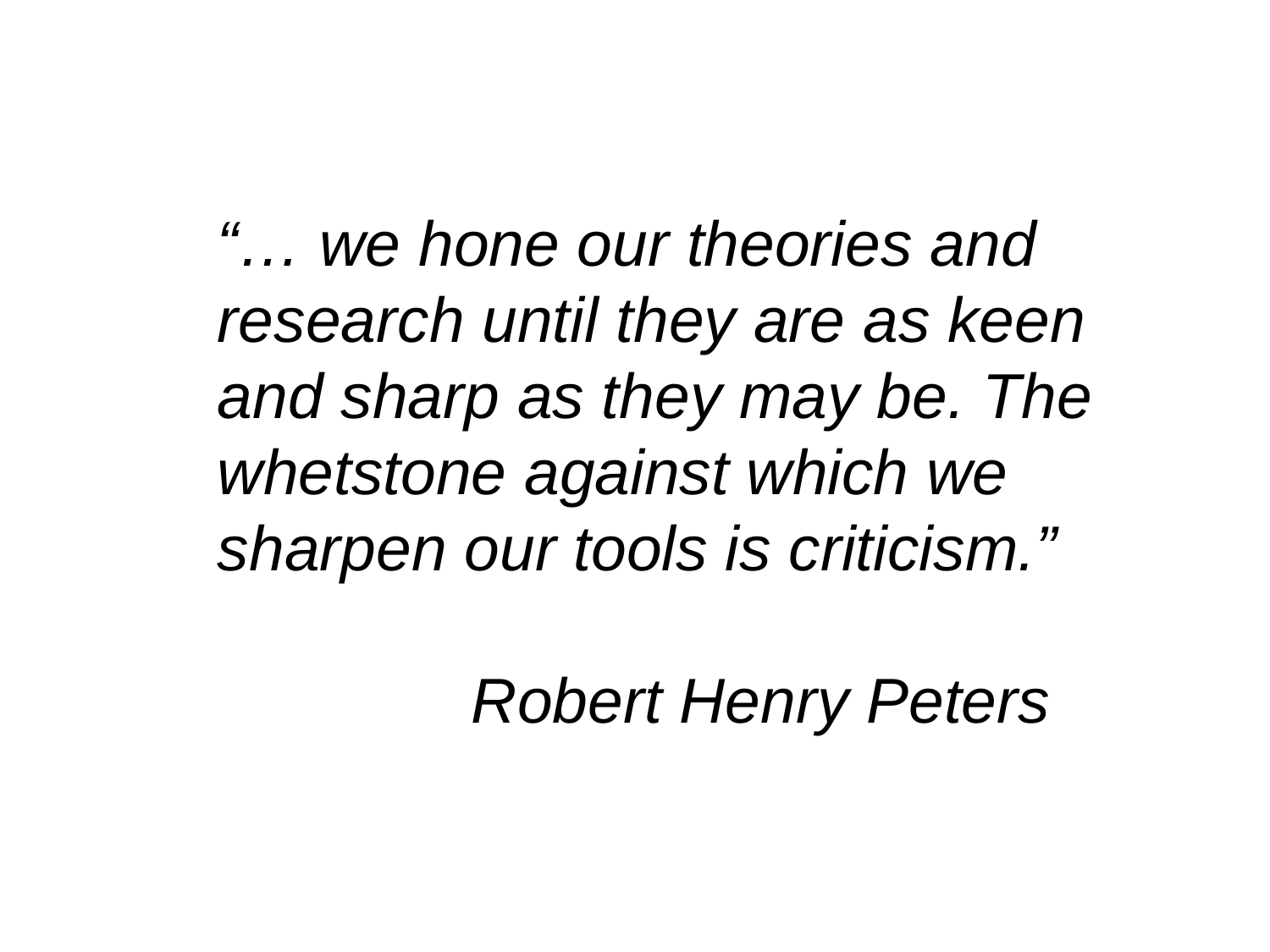

“… we hone our theories and research until they are as keen  and sharp as they may be. The whetstone against which we sharpen our tools is criticism.”

		Robert Henry Peters